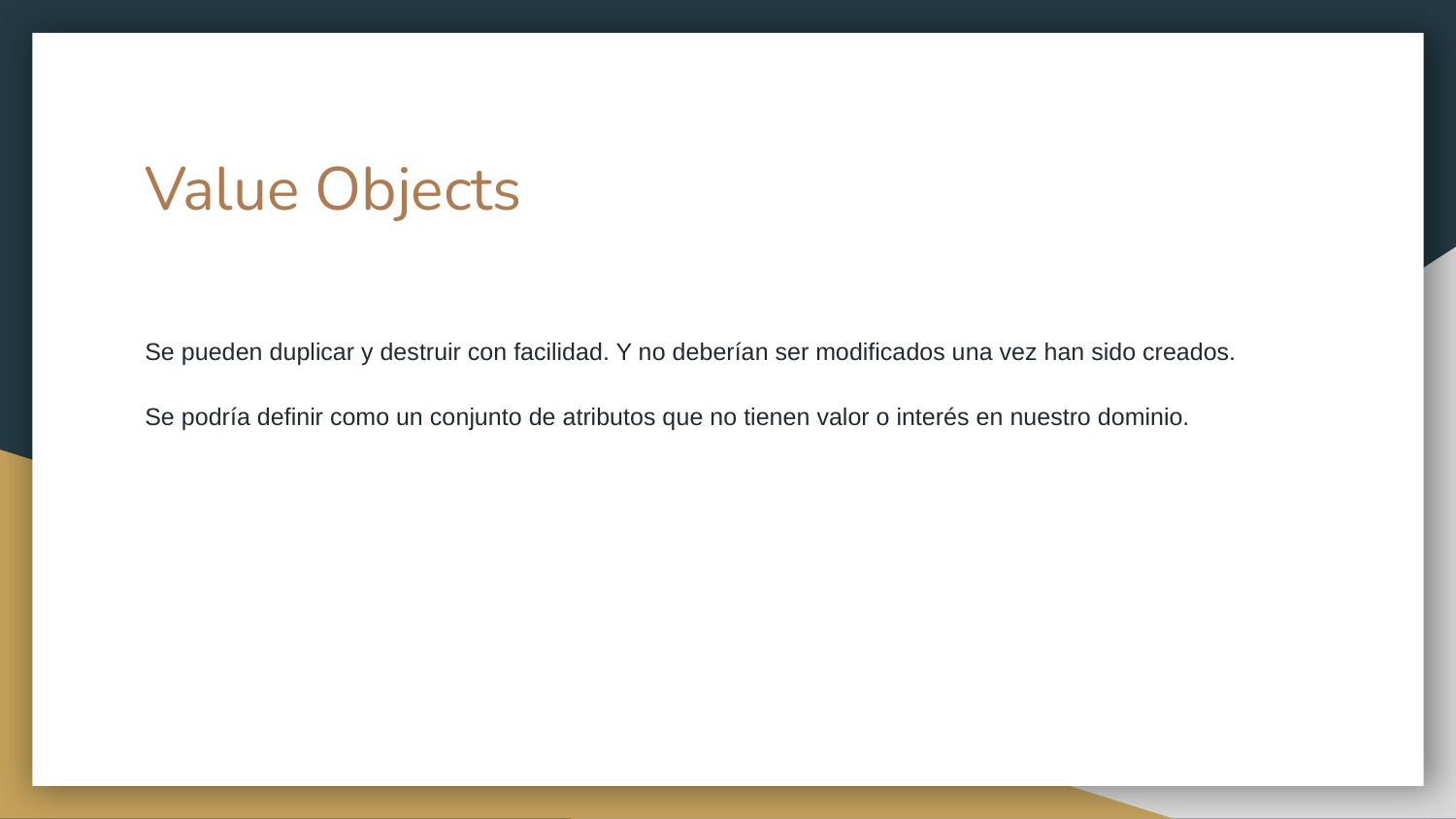

# Value Objects
Se pueden duplicar y destruir con facilidad. Y no deberían ser modificados una vez han sido creados.
Se podría definir como un conjunto de atributos que no tienen valor o interés en nuestro dominio.